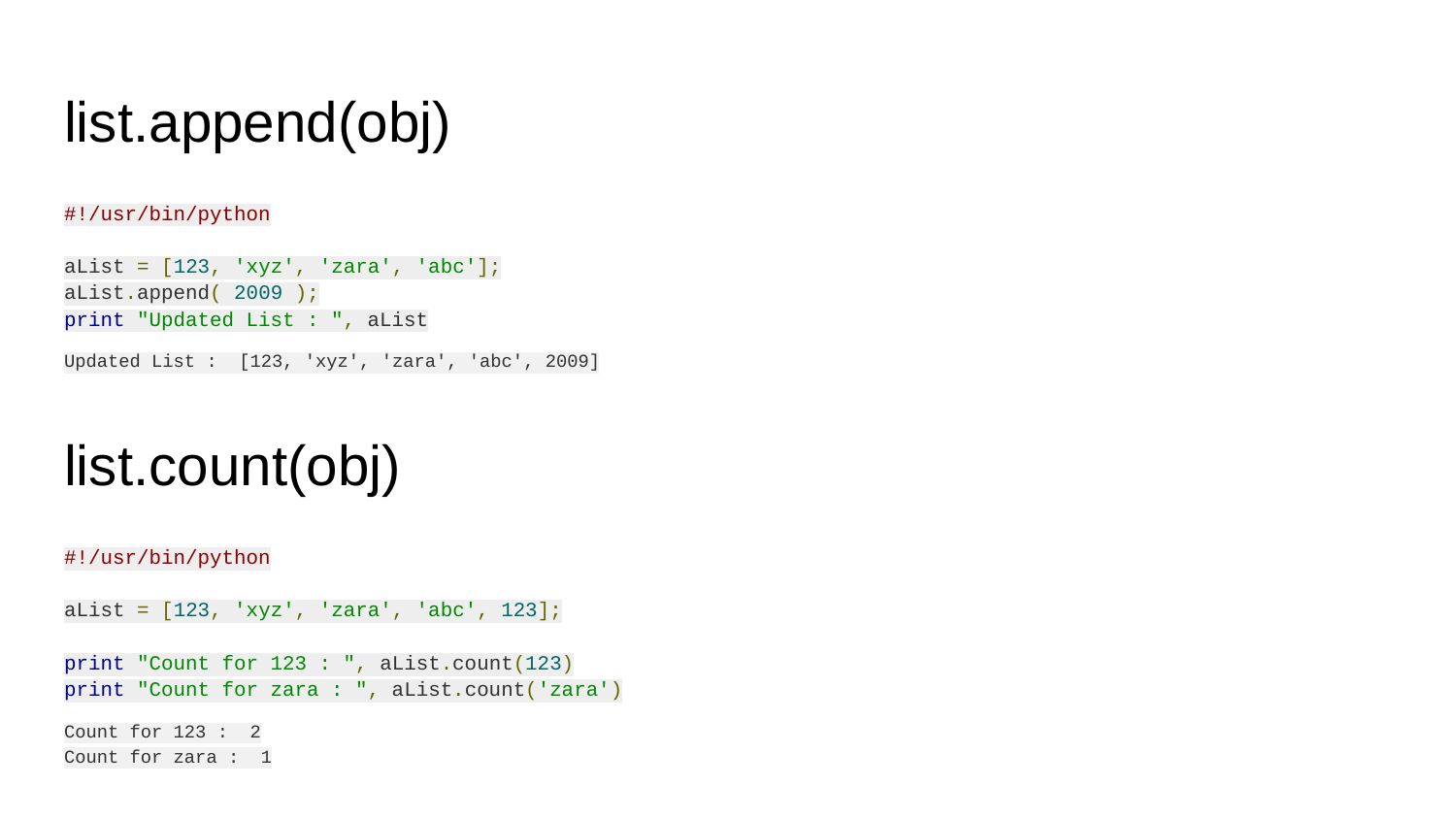

# list.append(obj)
#!/usr/bin/python
aList = [123, 'xyz', 'zara', 'abc'];
aList.append( 2009 );
print "Updated List : ", aList
Updated List :  [123, 'xyz', 'zara', 'abc', 2009]

list.count(obj)
#!/usr/bin/python
aList = [123, 'xyz', 'zara', 'abc', 123];
print "Count for 123 : ", aList.count(123)
print "Count for zara : ", aList.count('zara')
Count for 123 :  2
Count for zara :  1